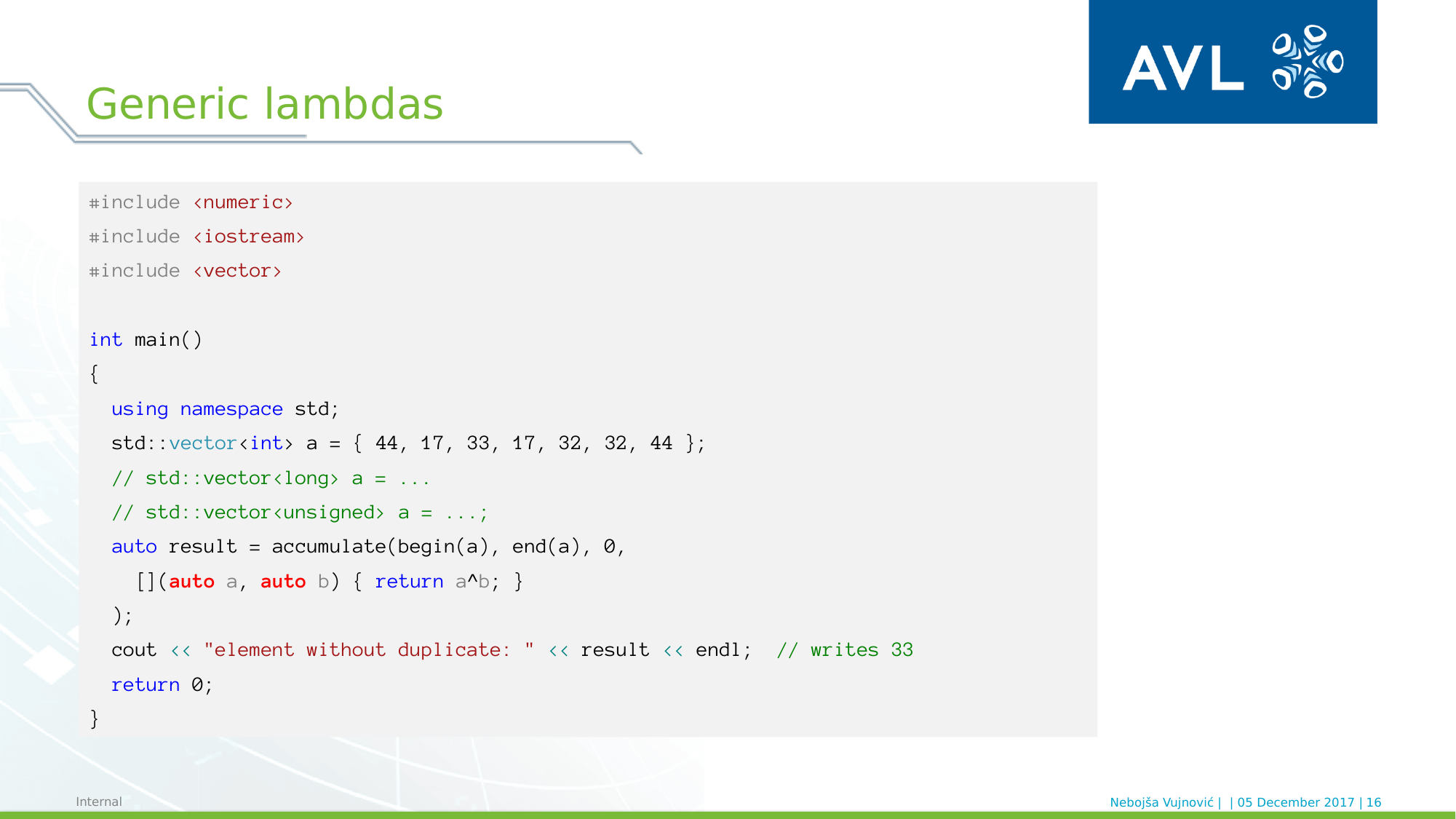

# Generic lambdas
#include <numeric>
#include <iostream>
#include <vector>

int main()
{
  using namespace std;
  std::vector<int> a = { 44, 17, 33, 17, 32, 32, 44 };
  // std::vector<long> a = ...
  // std::vector<unsigned> a = ...;
  auto result = accumulate(begin(a), end(a), 0,
    [](auto a, auto b) { return a^b; }
  );
  cout << "element without duplicate: " << result << endl;  // writes 33
  return 0;
}